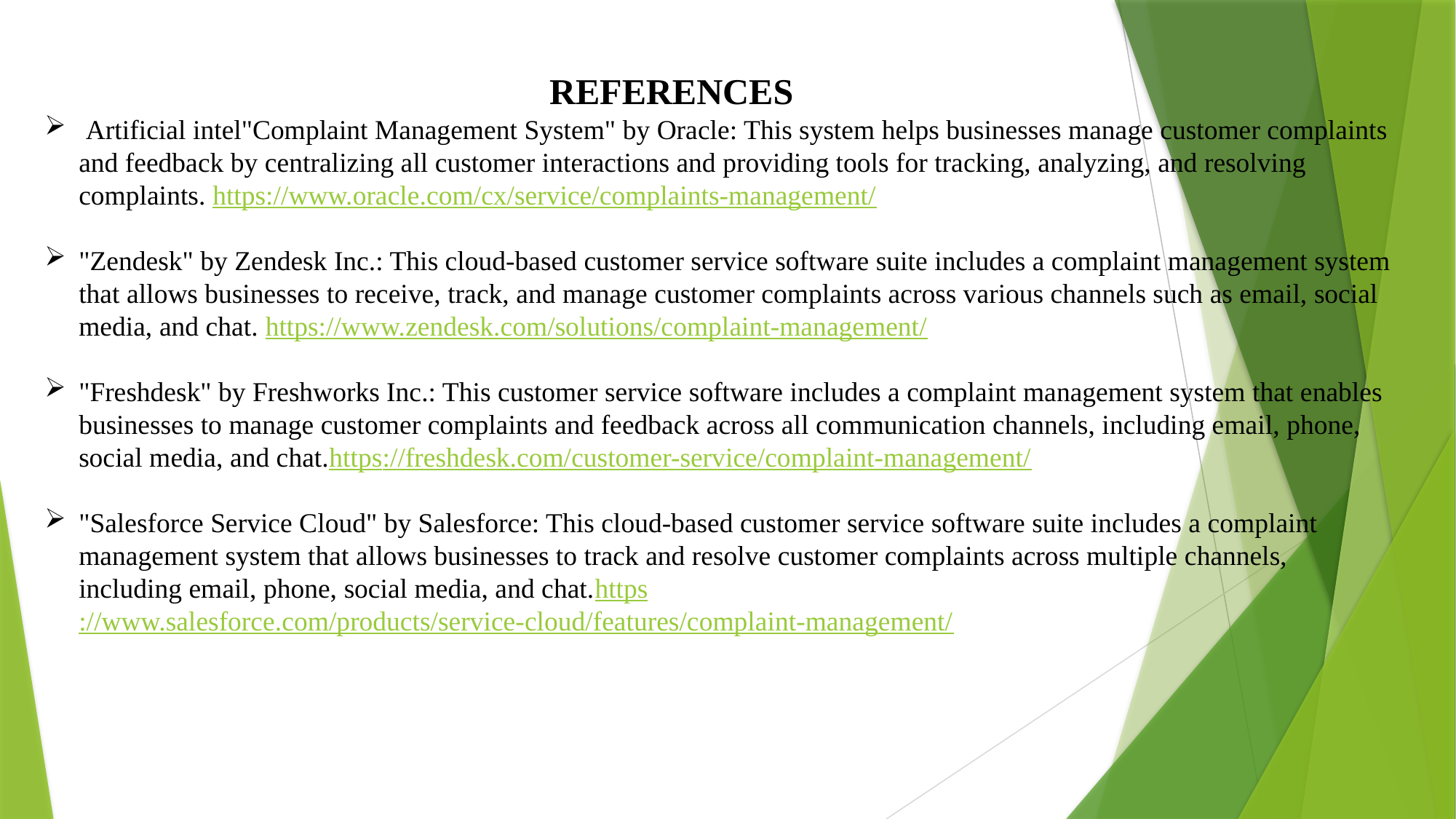

REFERENCES
 Artificial intel"Complaint Management System" by Oracle: This system helps businesses manage customer complaints and feedback by centralizing all customer interactions and providing tools for tracking, analyzing, and resolving complaints. https://www.oracle.com/cx/service/complaints-management/

"Zendesk" by Zendesk Inc.: This cloud-based customer service software suite includes a complaint management system that allows businesses to receive, track, and manage customer complaints across various channels such as email, social media, and chat. https://www.zendesk.com/solutions/complaint-management/

"Freshdesk" by Freshworks Inc.: This customer service software includes a complaint management system that enables businesses to manage customer complaints and feedback across all communication channels, including email, phone, social media, and chat.https://freshdesk.com/customer-service/complaint-management/

"Salesforce Service Cloud" by Salesforce: This cloud-based customer service software suite includes a complaint management system that allows businesses to track and resolve customer complaints across multiple channels, including email, phone, social media, and chat.https://www.salesforce.com/products/service-cloud/features/complaint-management/